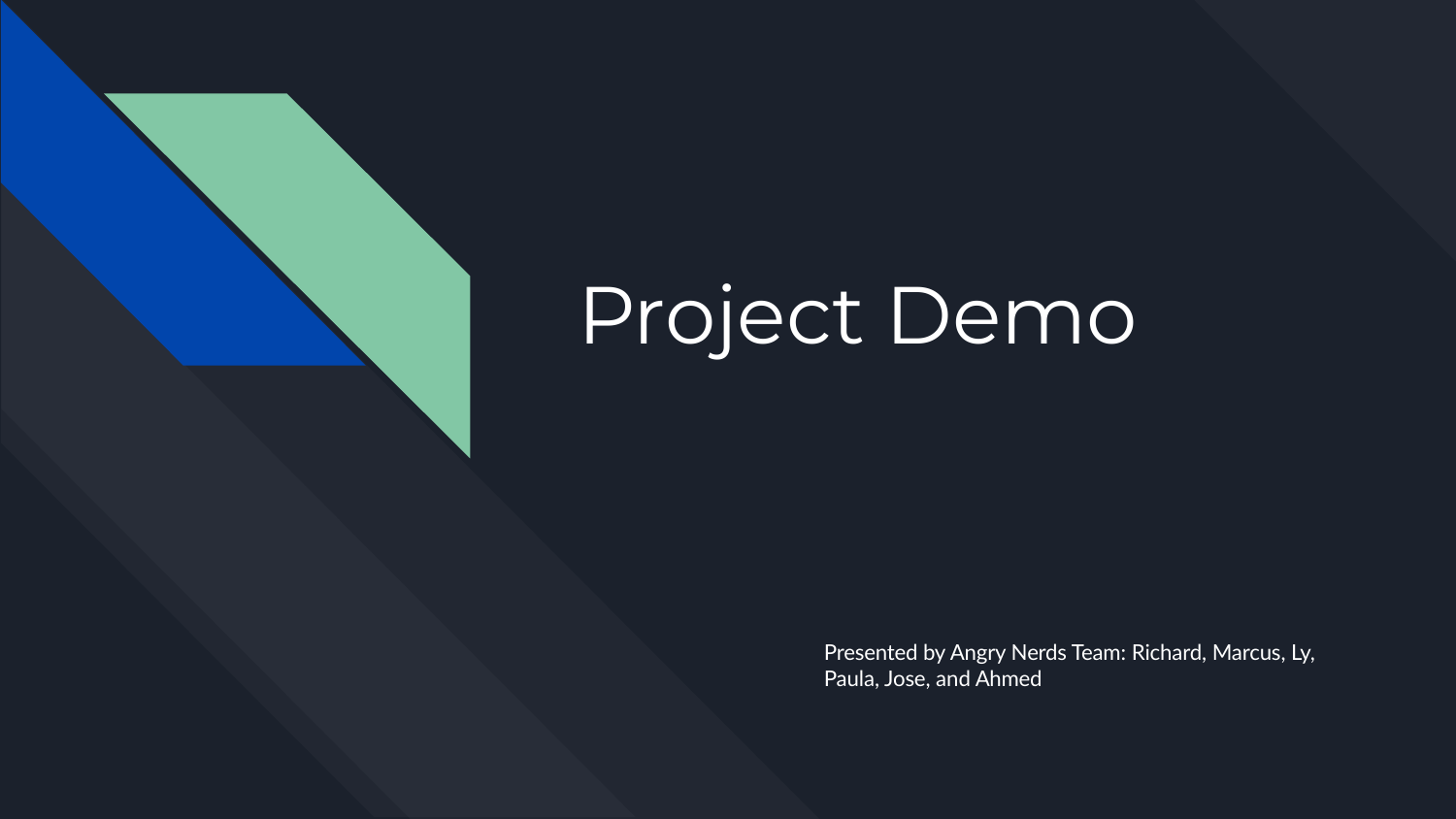

# Project Demo
Presented by Angry Nerds Team: Richard, Marcus, Ly, Paula, Jose, and Ahmed